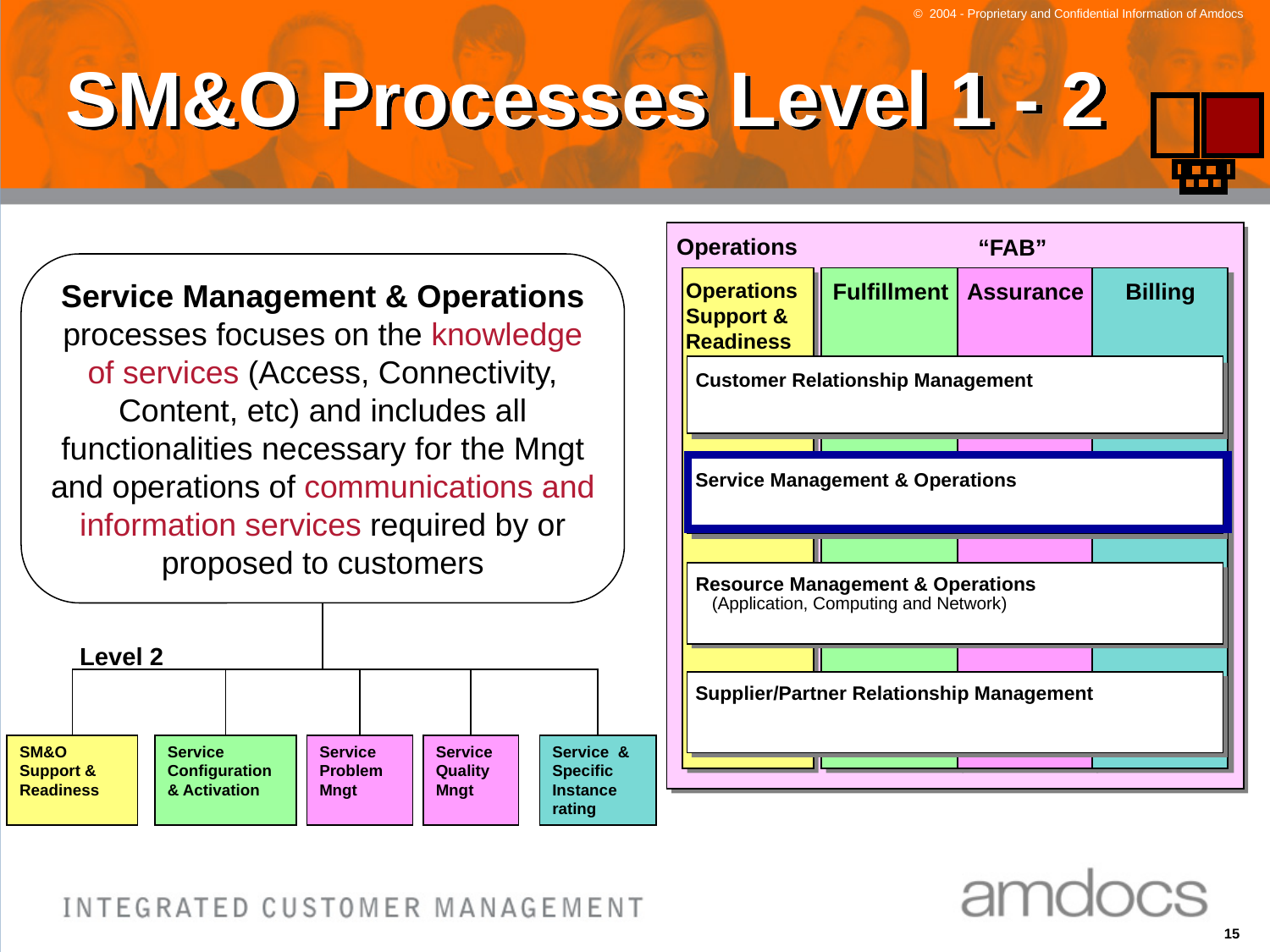

# SM&O Processes Level 1 - 2

Operations
“FAB”
Service Management & Operations processes focuses on the knowledge of services (Access, Connectivity, Content, etc) and includes all functionalities necessary for the Mngt and operations of communications and information services required by or proposed to customers

Operations
Fulfillment
Assurance
Billing
Support &
Readiness

Customer Relationship Management

Service Management & Operations

Resource Management & Operations

(Application, Computing and Network)
Level 2
SM&O Support & Readiness

Service Configuration & Activation

Service Problem Mngt
Service Quality Mngt

Service  & Specific Instance rating

Supplier/Partner Relationship Management